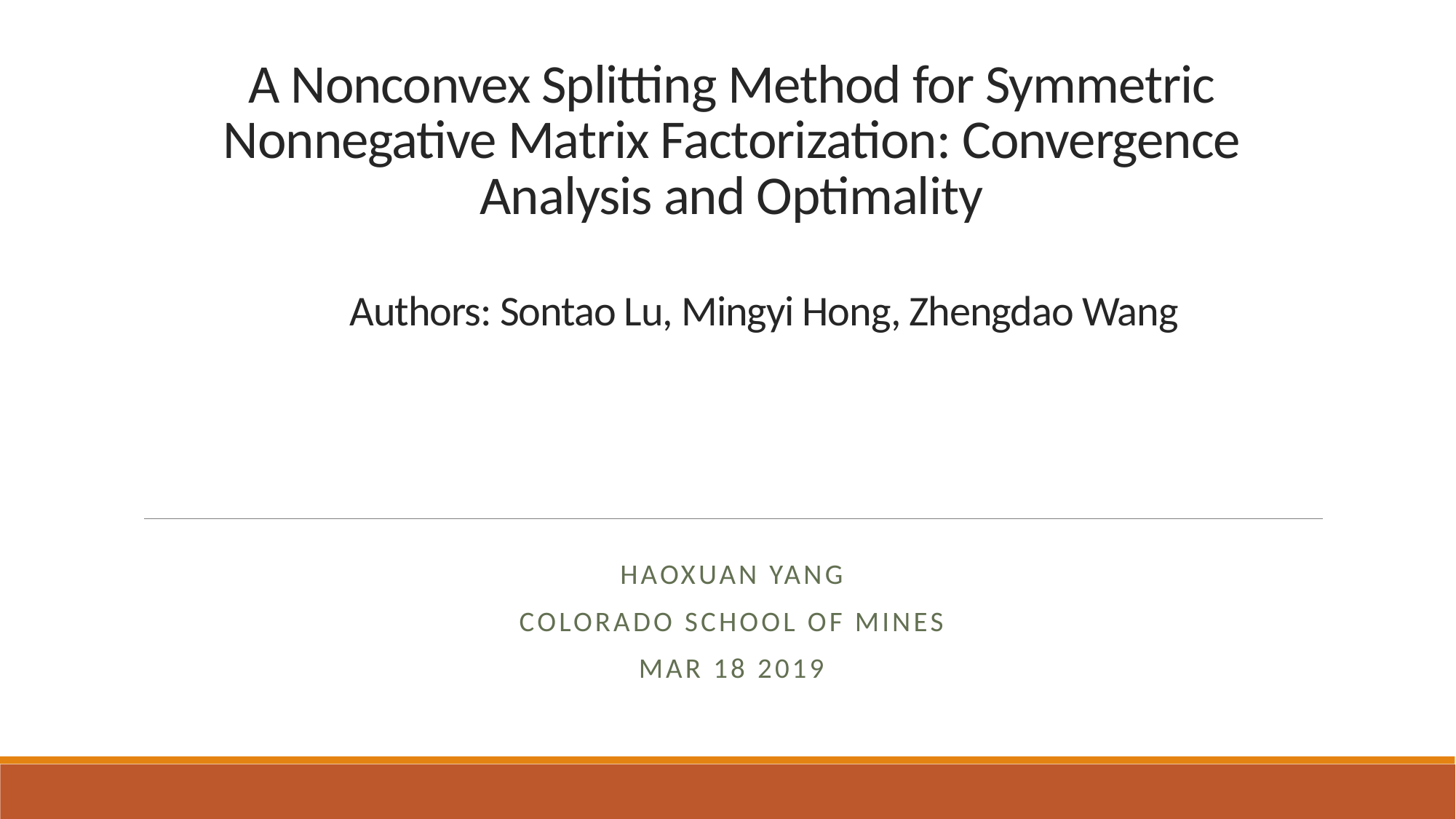

# A Nonconvex Splitting Method for Symmetric Nonnegative Matrix Factorization: Convergence Analysis and Optimality
Authors: Sontao Lu, Mingyi Hong, Zhengdao Wang
Haoxuan Yang
Colorado school of Mines
Mar 18 2019